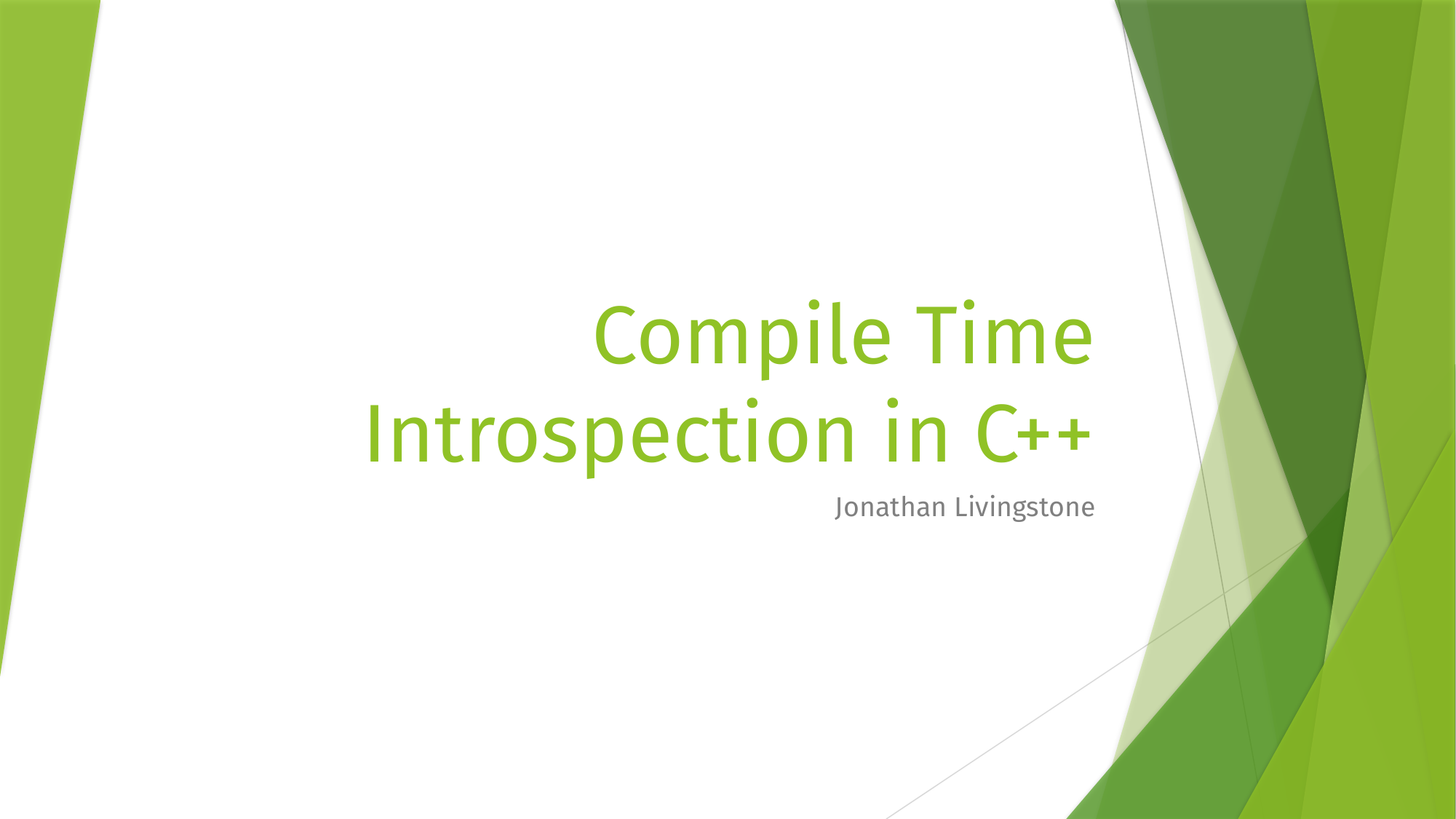

# Compile Time Introspection in C++
Jonathan Livingstone